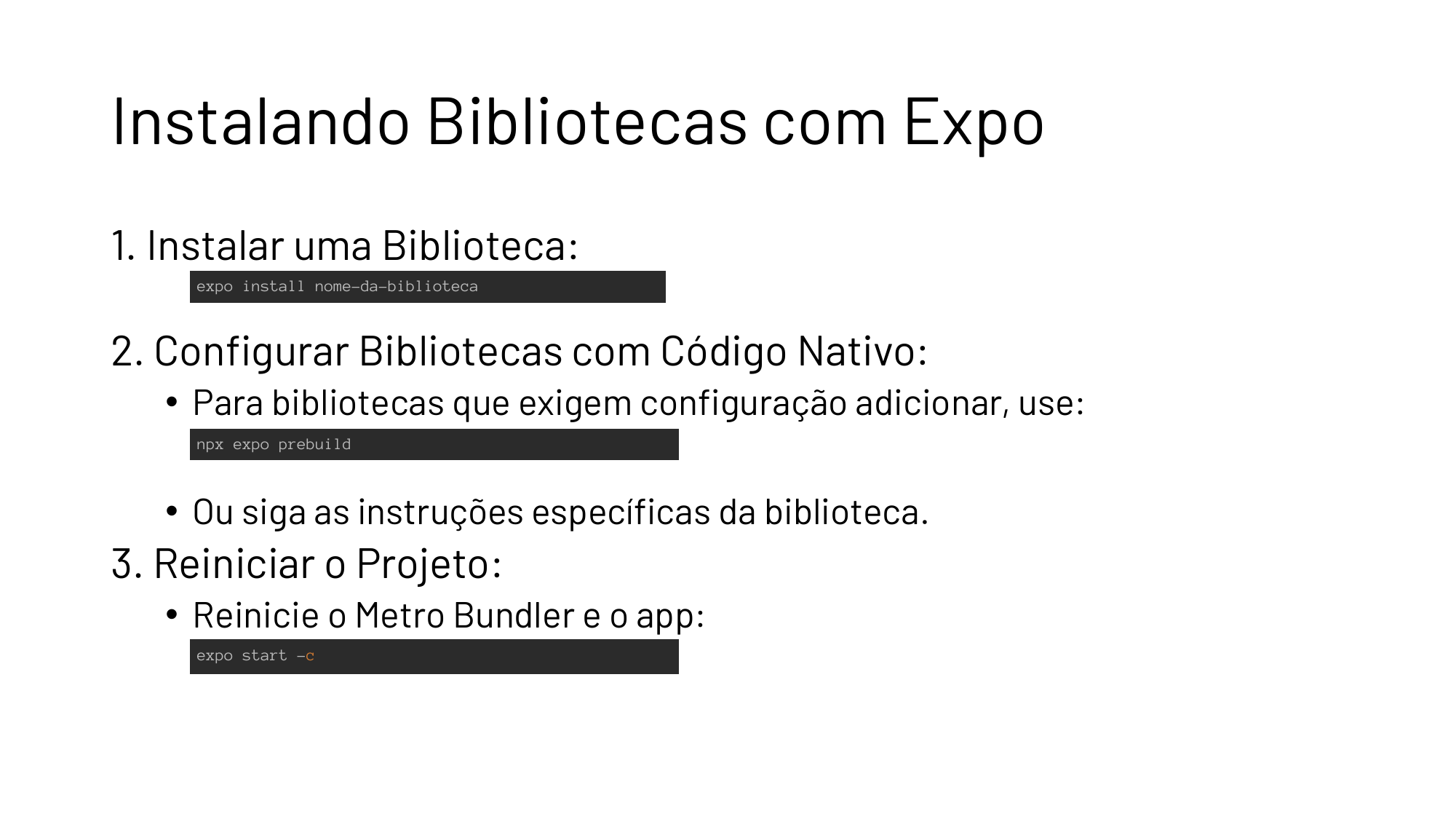

# Instalando Bibliotecas com Expo
 Instalar uma Biblioteca:
 Configurar Bibliotecas com Código Nativo:
Para bibliotecas que exigem configuração adicionar, use:

Ou siga as instruções específicas da biblioteca.
 Reiniciar o Projeto:
Reinicie o Metro Bundler e o app:
| expo install nome-da-biblioteca |
| --- |

| npx expo prebuild |
| --- |

| expo start -c |
| --- |